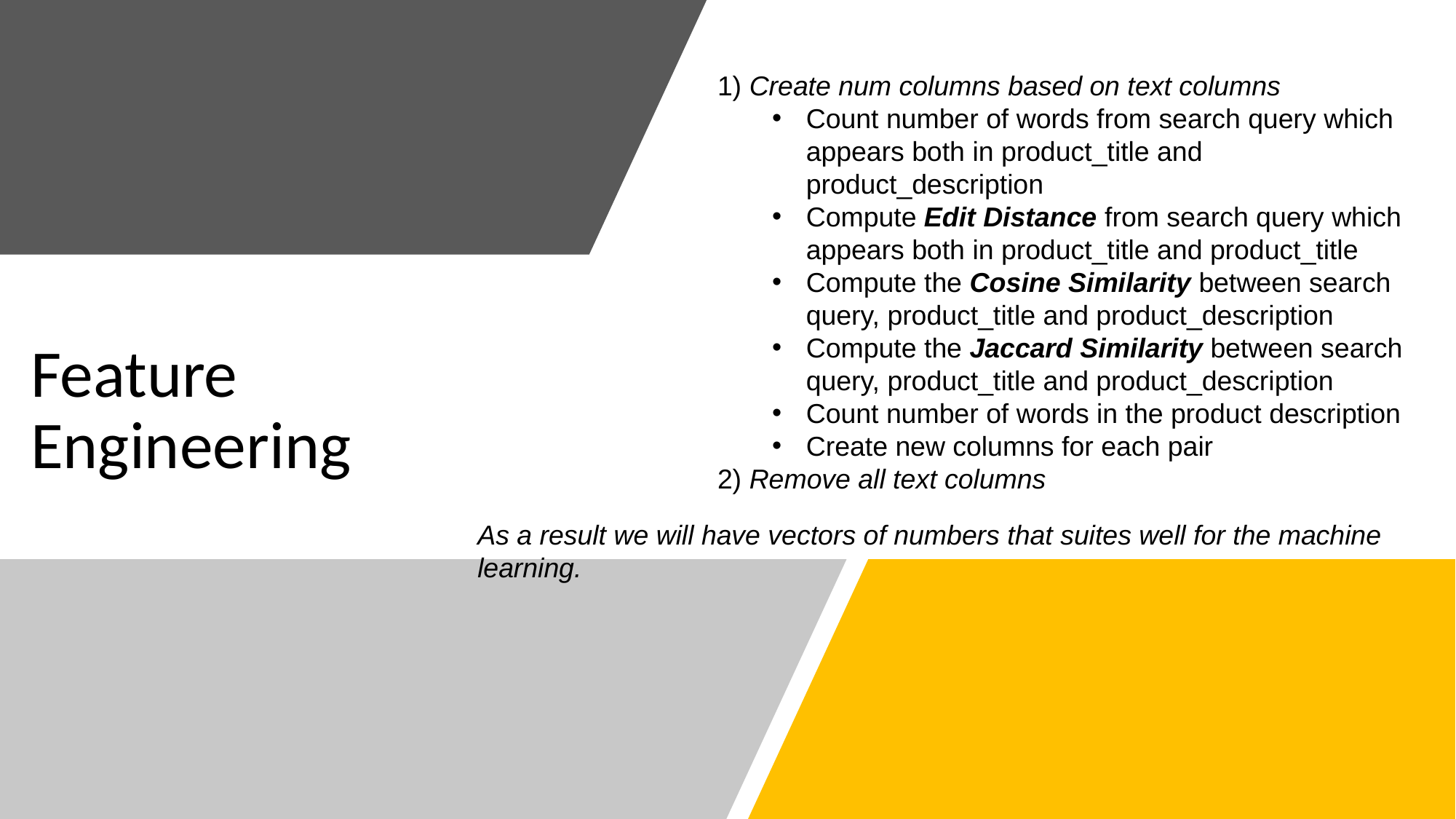

1) Create num columns based on text columns
Count number of words from search query which appears both in product_title and product_description
Compute Edit Distance from search query which appears both in product_title and product_title
Compute the Cosine Similarity between search query, product_title and product_description
Compute the Jaccard Similarity between search query, product_title and product_description
Count number of words in the product description
Create new columns for each pair
2) Remove all text columns
# Feature Engineering
As a result we will have vectors of numbers that suites well for the machine learning.